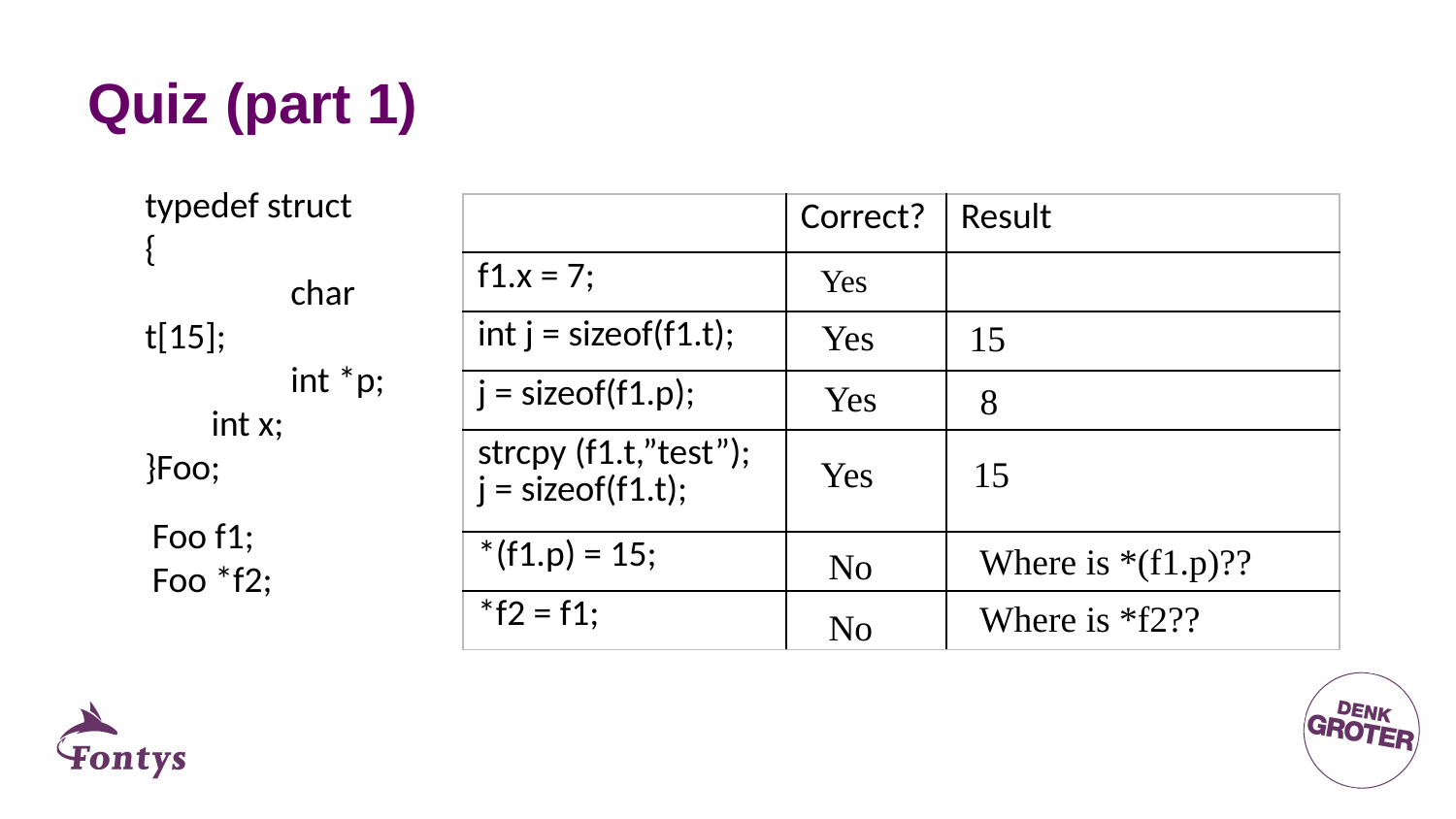

# Quiz (part 1)
typedef struct
{
	char t[15];
	int *p;
        int x;
}Foo;
|  | Correct? | Result |
| --- | --- | --- |
| f1.x = 7; |  |  |
| int j = sizeof(f1.t); |  |  |
| j = sizeof(f1.p); |  |  |
| strcpy (f1.t,”test”); j = sizeof(f1.t); |  |  |
| \*(f1.p) = 15; |  |  |
| \*f2 = f1; |  |  |
Yes
Yes
15
Yes
8
Yes
15
Foo f1;
Foo *f2;
Where is *(f1.p)??
No
Where is *f2??
No